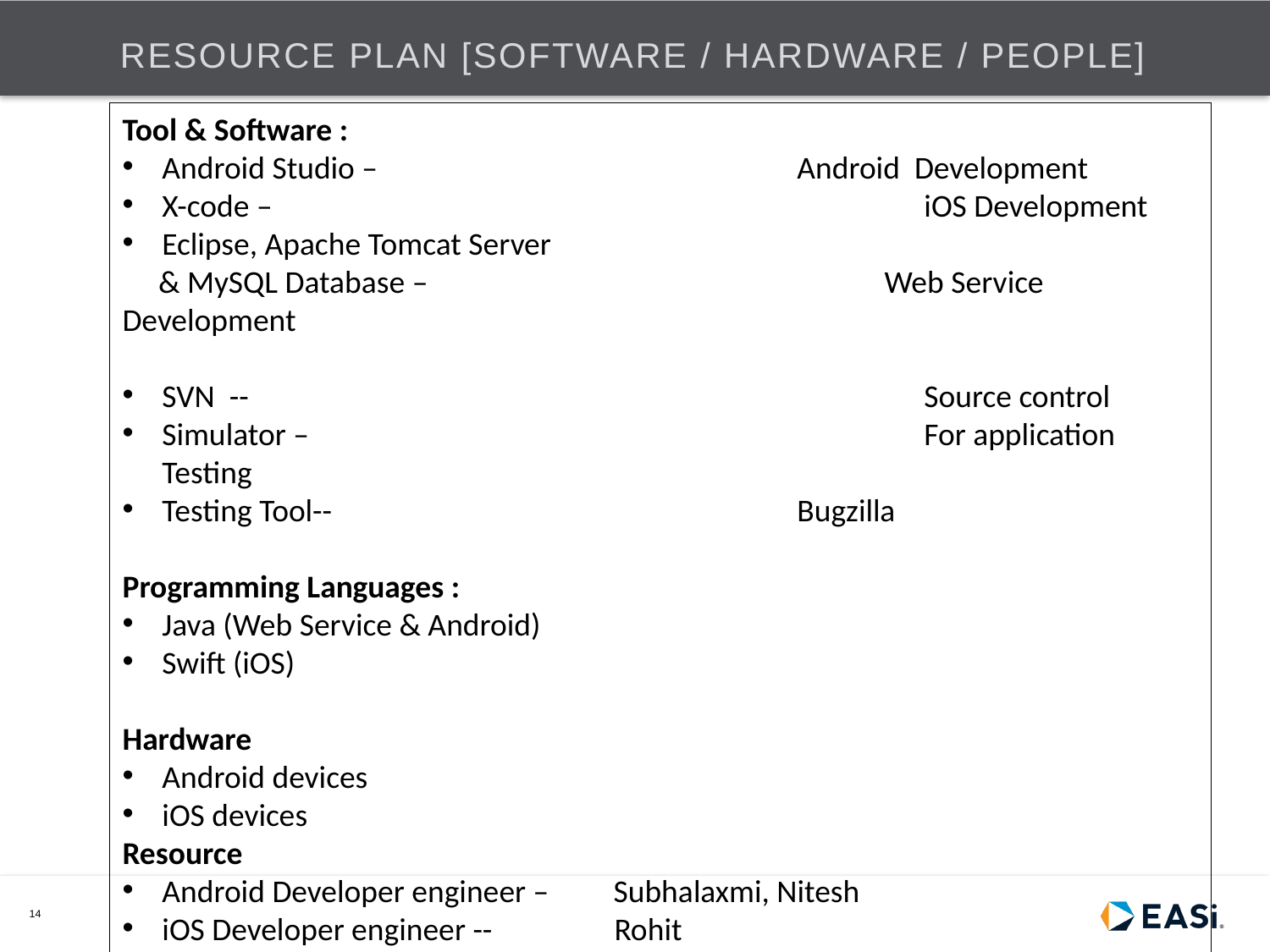

# Resource Plan [Software / Hardware / People]
Tool & Software :
Android Studio –                 			Android  Development
X-code –                              				iOS Development
Eclipse, Apache Tomcat Server
     & MySQL Database –            			Web Service Development

SVN  --                                 				Source control
Simulator –                         				For application Testing
Testing Tool--                        			Bugzilla

Programming Languages :
Java (Web Service & Android)
Swift (iOS)

Hardware
Android devices
iOS devices
Resource
Android Developer engineer –         Subhalaxmi, Nitesh
iOS Developer engineer --                 Rohit
14